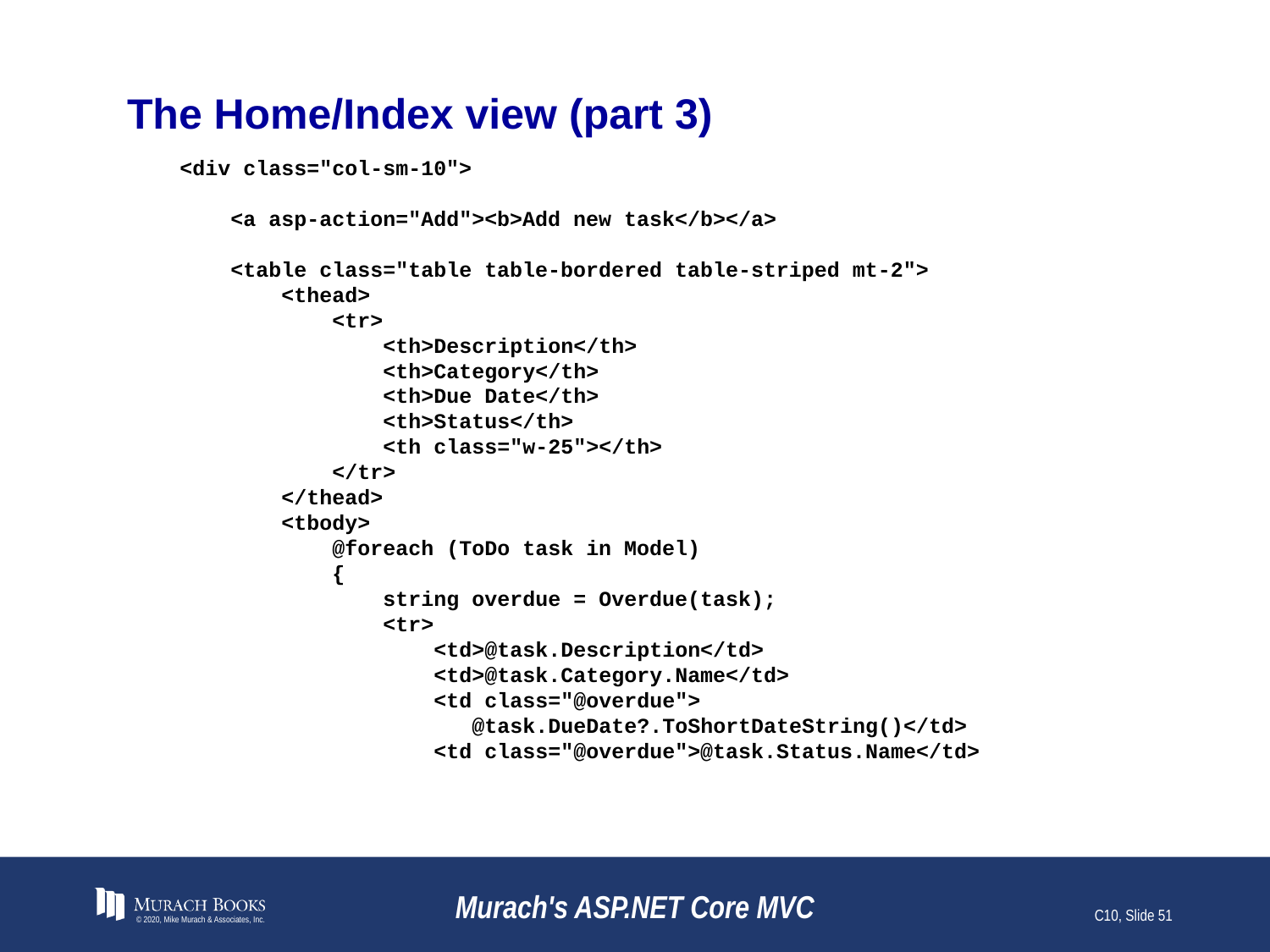

# The Home/Index view (part 3)
    <div class="col-sm-10">

        <a asp-action="Add"><b>Add new task</b></a>

        <table class="table table-bordered table-striped mt-2">
            <thead>
                <tr>
                    <th>Description</th>
                    <th>Category</th>
                    <th>Due Date</th>
                    <th>Status</th>
                    <th class="w-25"></th>
                </tr>
            </thead>
            <tbody>
                @foreach (ToDo task in Model)
                {
                    string overdue = Overdue(task);
                    <tr>
                        <td>@task.Description</td>
                        <td>@task.Category.Name</td>
                        <td class="@overdue">
                           @task.DueDate?.ToShortDateString()</td>
                        <td class="@overdue">@task.Status.Name</td>
© 2020, Mike Murach & Associates, Inc.
Murach's ASP.NET Core MVC

C10, Slide 51